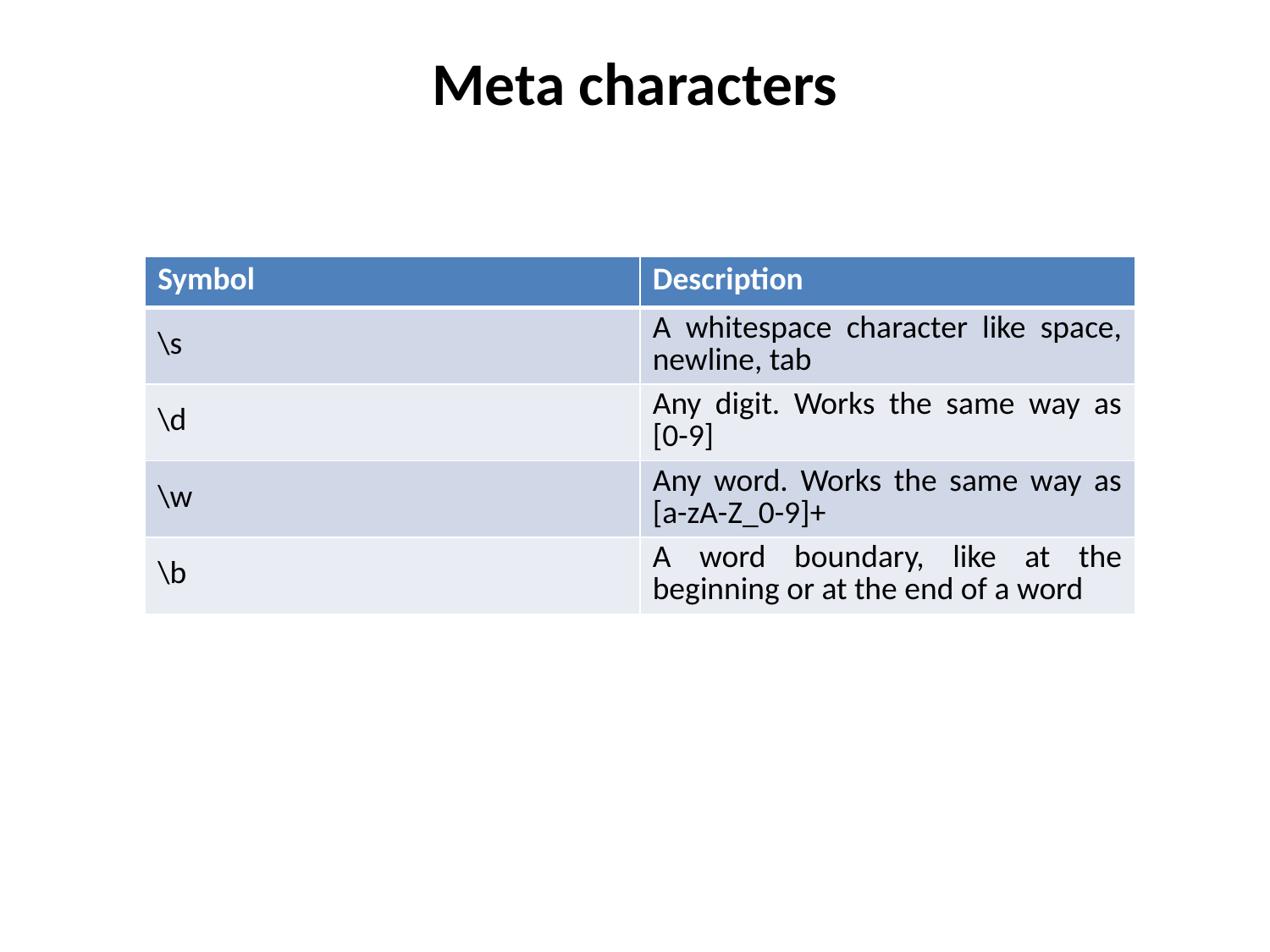

# Meta characters
| Symbol | Description |
| --- | --- |
| \s | A whitespace character like space, newline, tab |
| \d | Any digit. Works the same way as [0-9] |
| \w | Any word. Works the same way as [a-zA-Z\_0-9]+ |
| \b | A word boundary, like at the beginning or at the end of a word |